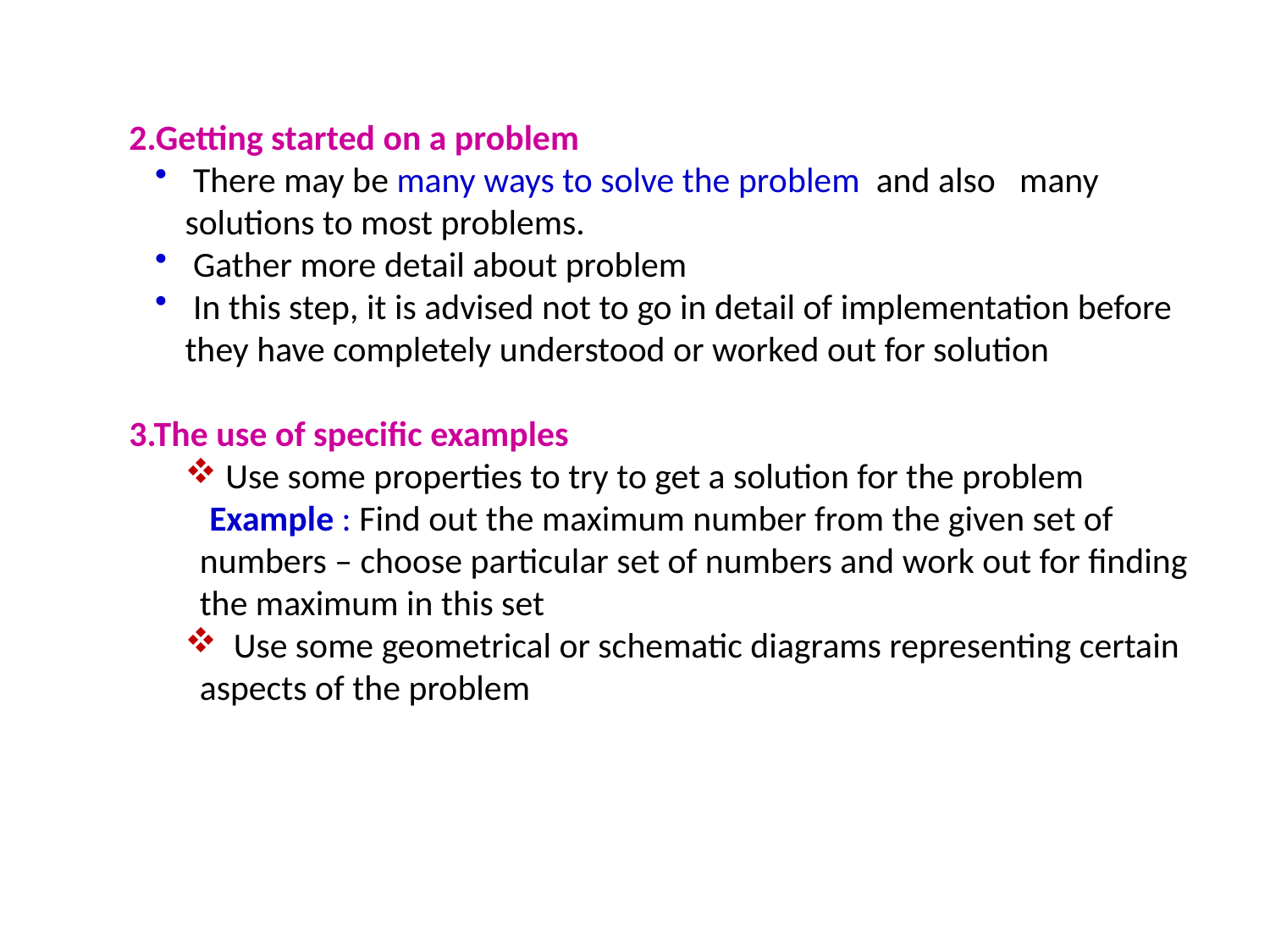

2.Getting started on a problem
 There may be many ways to solve the problem  and also   many   solutions to most problems.
 Gather more detail about problem
 In this step, it is advised not to go in detail of implementation before they have completely understood or worked out for solution

3.The use of specific examples
 Use some properties to try to get a solution for the problem
   Example : Find out the maximum number from the given set of numbers – choose particular set of numbers and work out for finding the maximum in this set
  Use some geometrical or schematic diagrams representing certain aspects of the problem